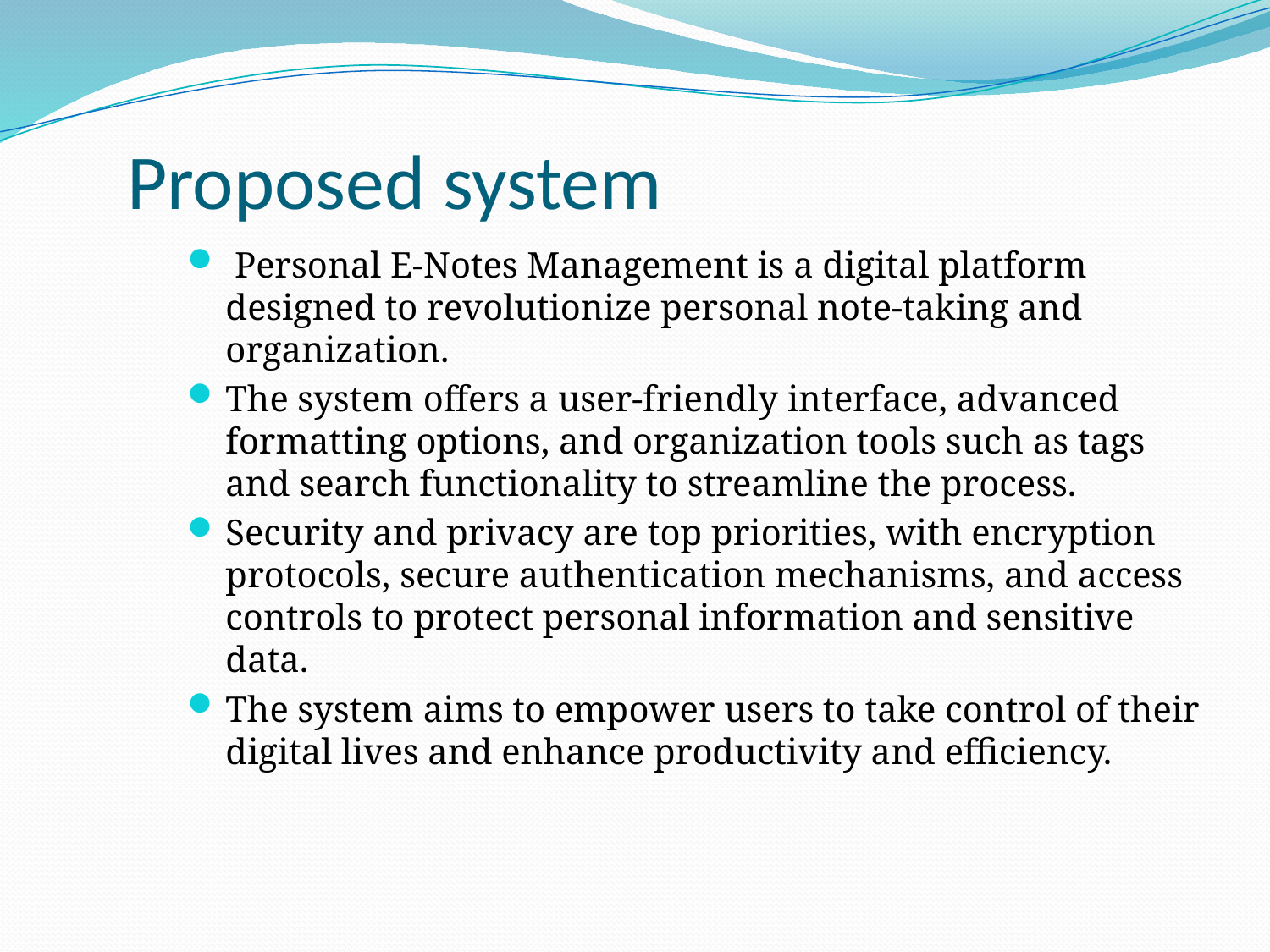

# Proposed system
 Personal E-Notes Management is a digital platform designed to revolutionize personal note-taking and organization.
The system offers a user-friendly interface, advanced formatting options, and organization tools such as tags and search functionality to streamline the process.
Security and privacy are top priorities, with encryption protocols, secure authentication mechanisms, and access controls to protect personal information and sensitive data.
The system aims to empower users to take control of their digital lives and enhance productivity and efficiency.